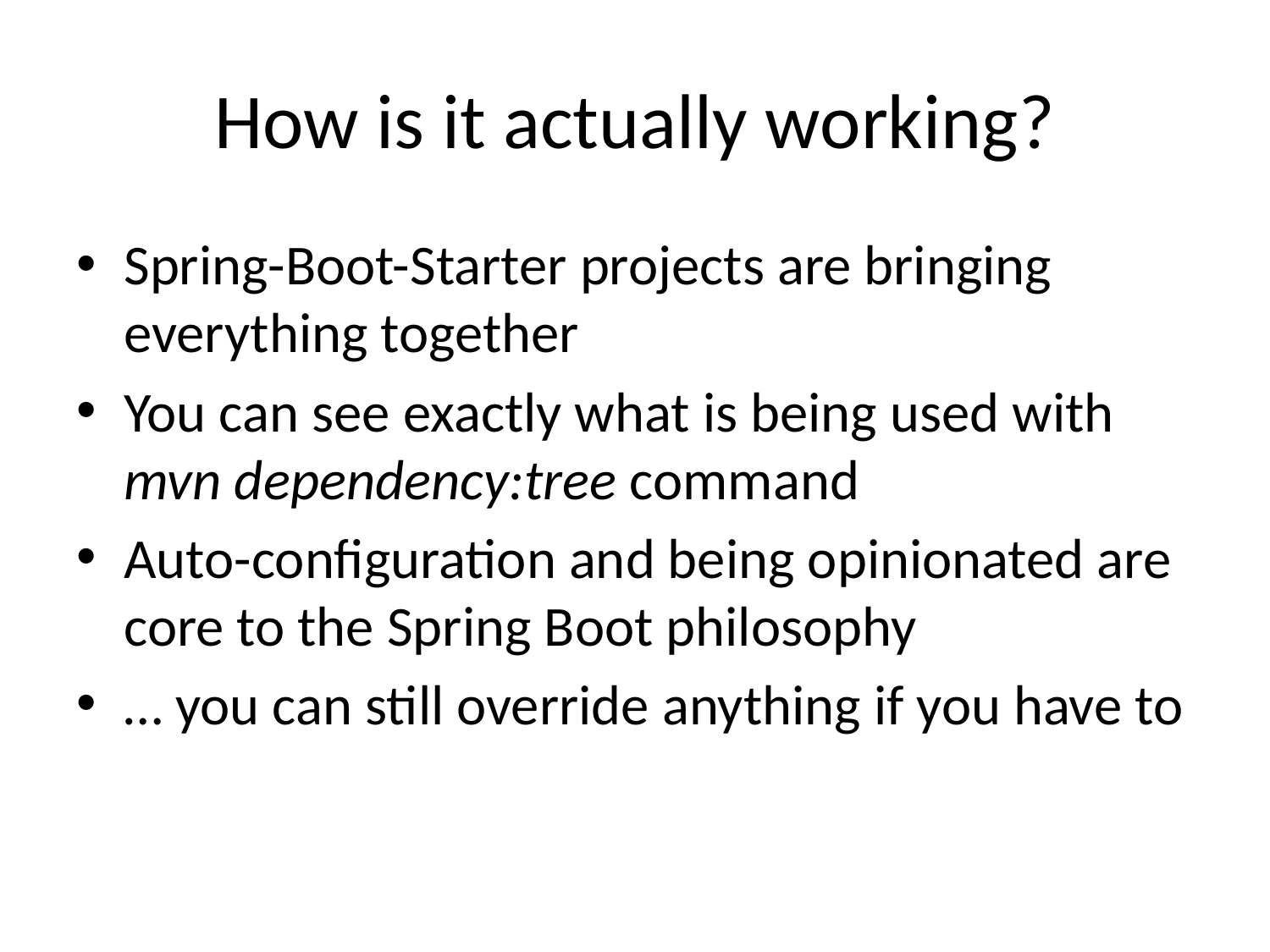

# How is it actually working?
Spring-Boot-Starter projects are bringing everything together
You can see exactly what is being used with mvn dependency:tree command
Auto-configuration and being opinionated are core to the Spring Boot philosophy
… you can still override anything if you have to